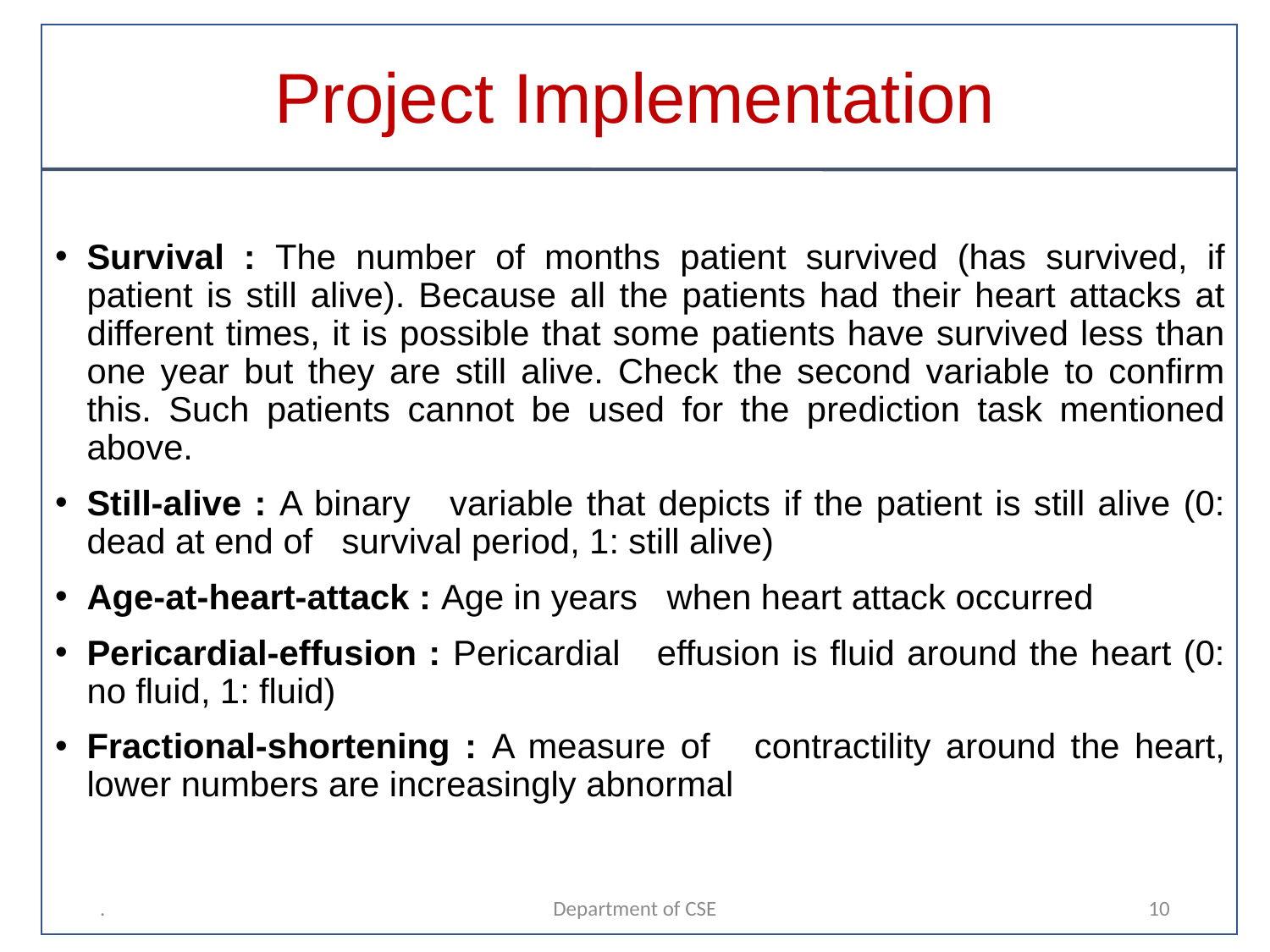

Project Implementation
Survival : The number of months patient survived (has survived, if patient is still alive). Because all the patients had their heart attacks at different times, it is possible that some patients have survived less than one year but they are still alive. Check the second variable to confirm this. Such patients cannot be used for the prediction task mentioned above.
Still-alive : A binary   variable that depicts if the patient is still alive (0: dead at end of   survival period, 1: still alive)
Age-at-heart-attack : Age in years   when heart attack occurred
Pericardial-effusion : Pericardial   effusion is fluid around the heart (0: no fluid, 1: fluid)
Fractional-shortening : A measure of   contractility around the heart, lower numbers are increasingly abnormal
.
Department of CSE
10